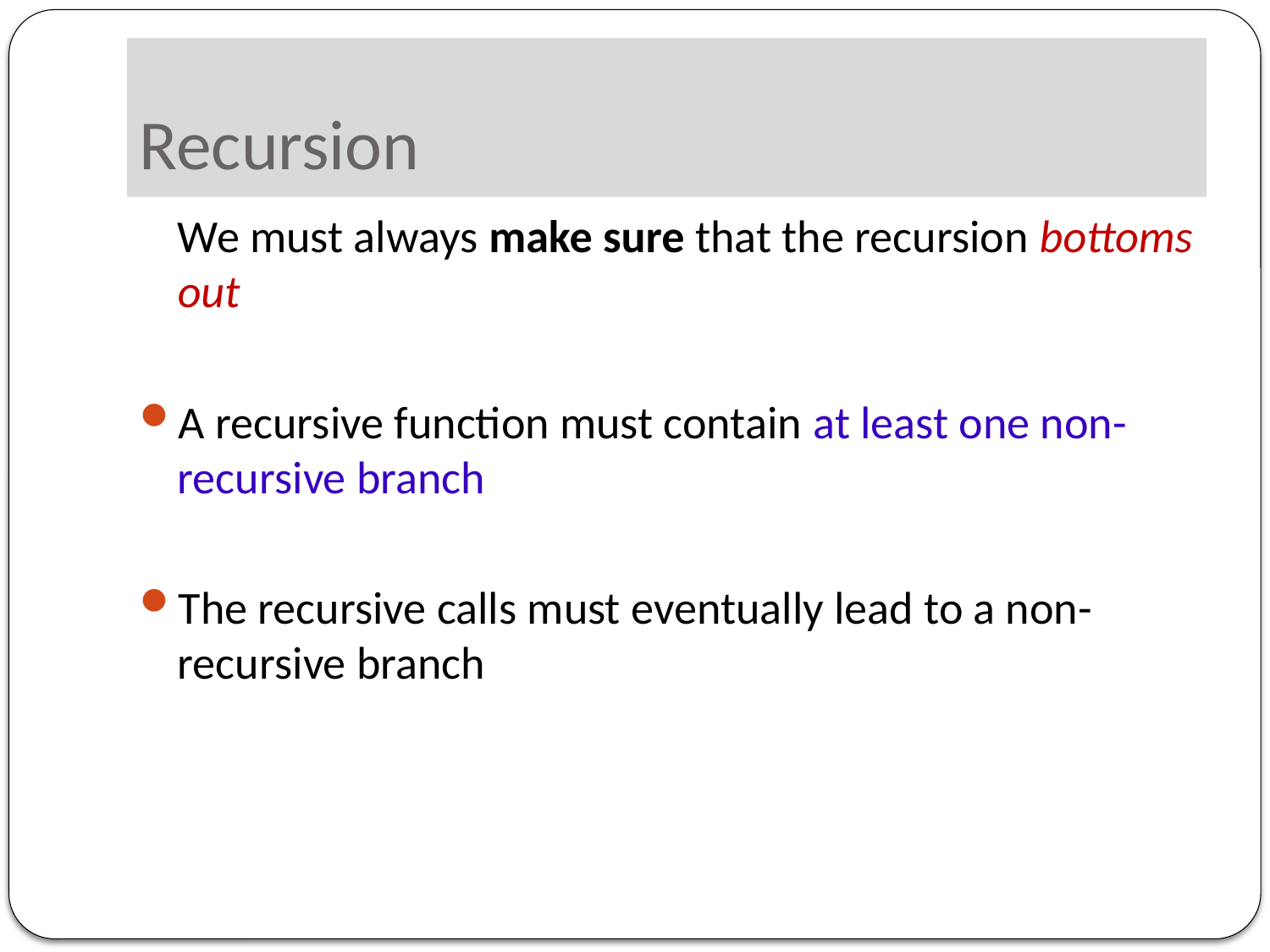

# Recursion
	We must always make sure that the recursion bottoms out

A recursive function must contain at least one non-recursive branch

The recursive calls must eventually lead to a non-recursive branch